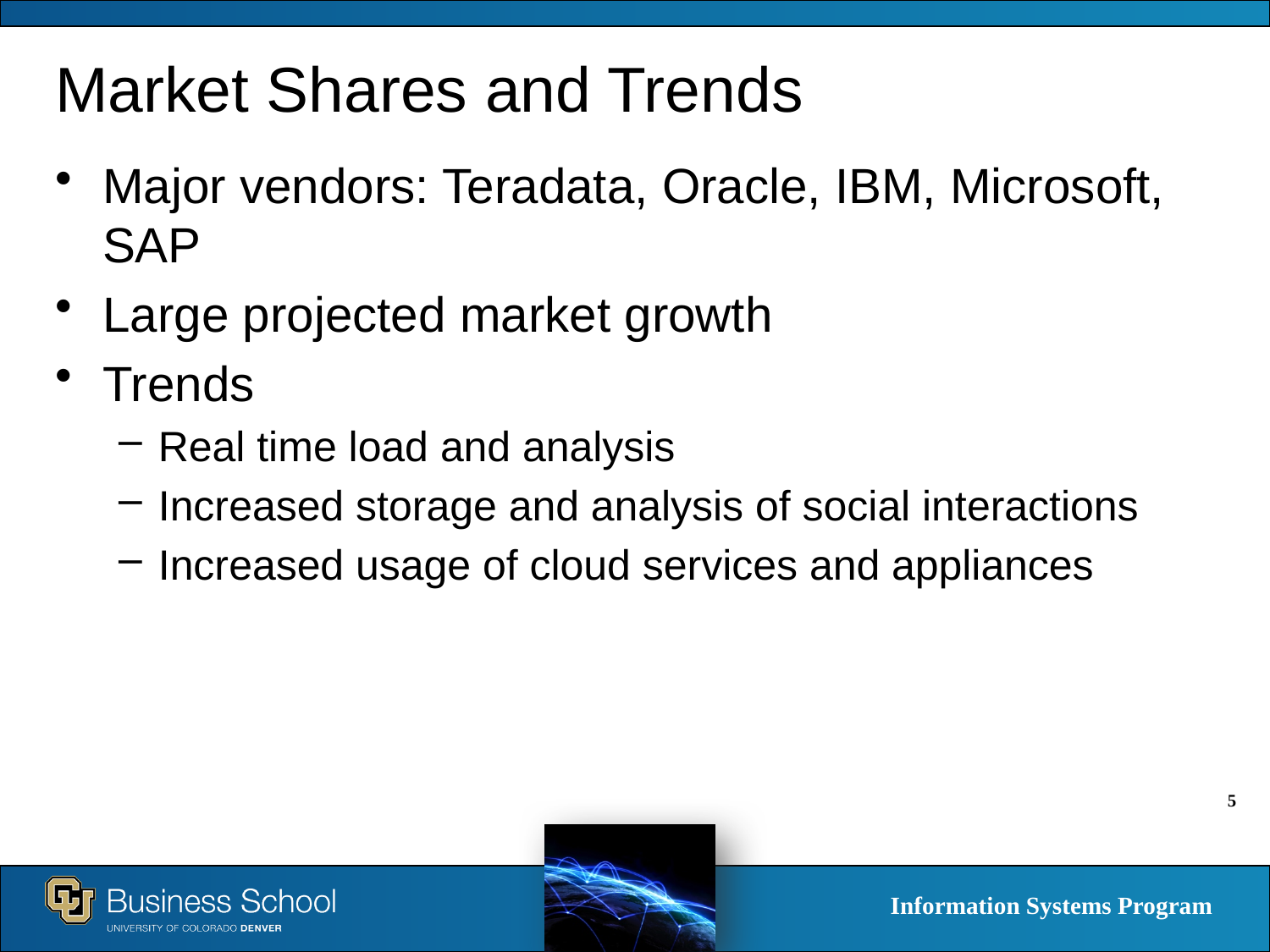

# Market Shares and Trends
Major vendors: Teradata, Oracle, IBM, Microsoft, SAP
Large projected market growth
Trends
Real time load and analysis
Increased storage and analysis of social interactions
Increased usage of cloud services and appliances